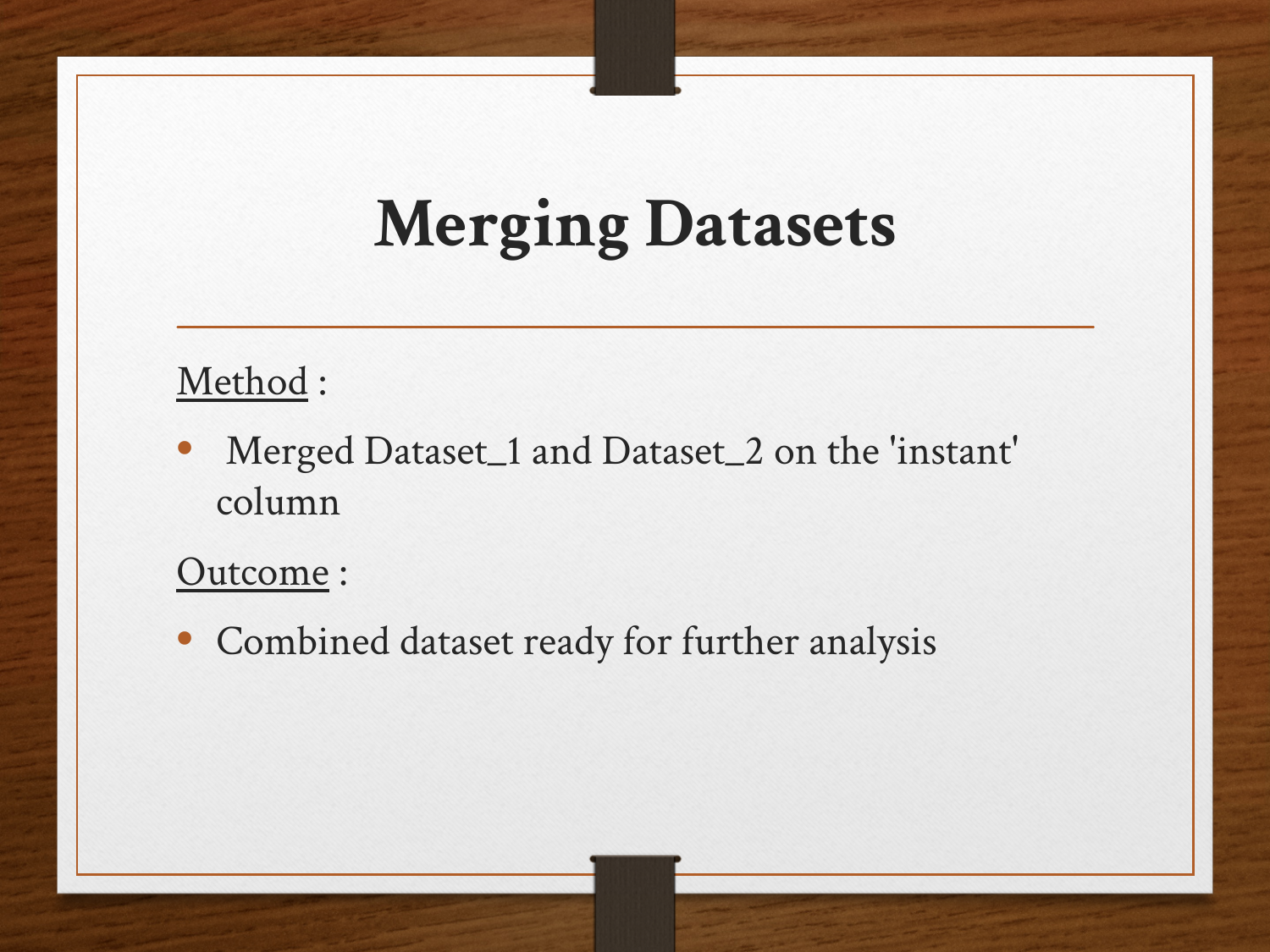

# Merging Datasets
Method :
 Merged Dataset_1 and Dataset_2 on the 'instant' column
Outcome :
Combined dataset ready for further analysis